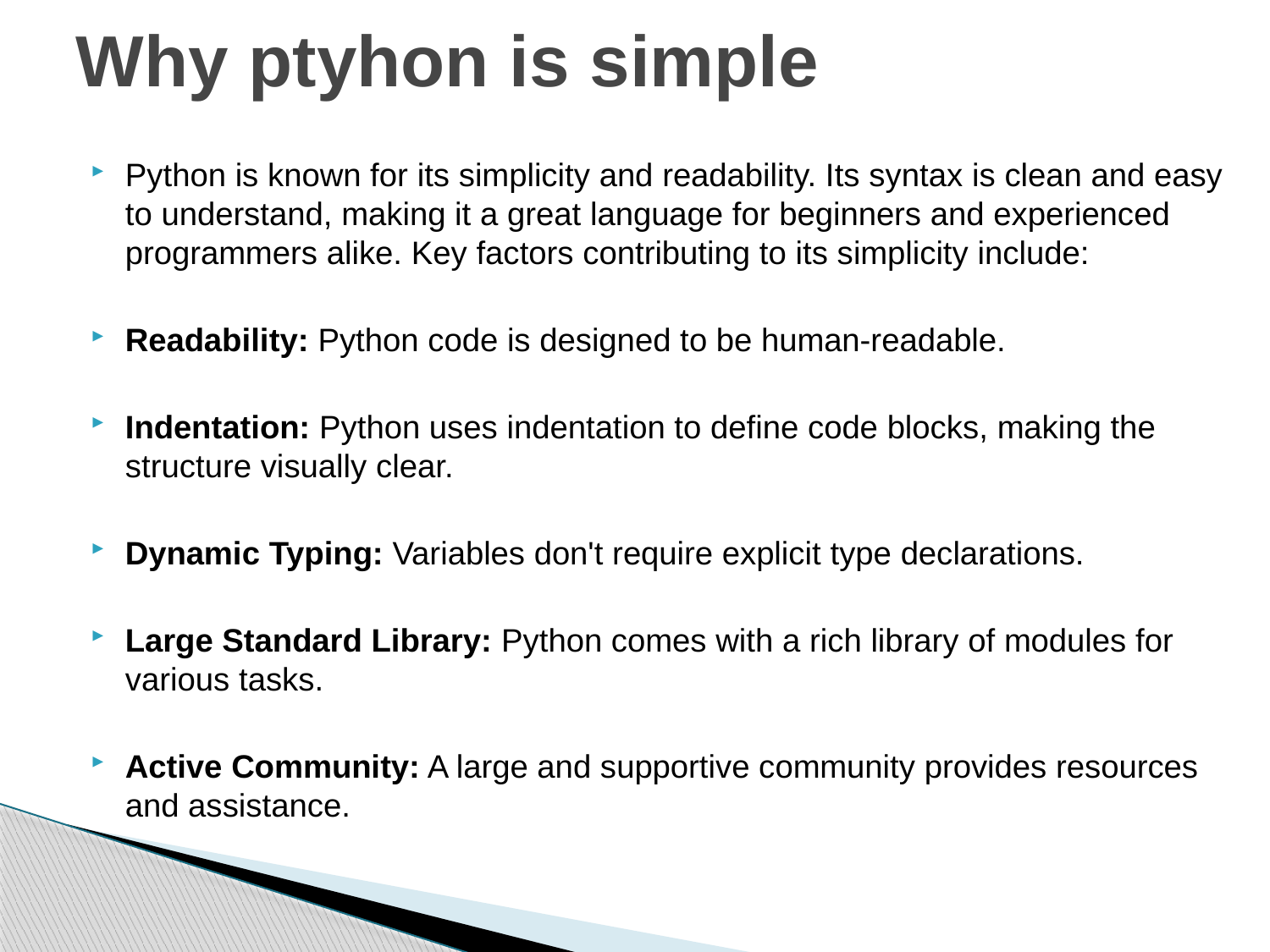

# Why ptyhon is simple
Python is known for its simplicity and readability. Its syntax is clean and easy to understand, making it a great language for beginners and experienced programmers alike. Key factors contributing to its simplicity include:

Readability: Python code is designed to be human-readable.

Indentation: Python uses indentation to define code blocks, making the structure visually clear.

Dynamic Typing: Variables don't require explicit type declarations.

Large Standard Library: Python comes with a rich library of modules for various tasks.

Active Community: A large and supportive community provides resources and assistance.